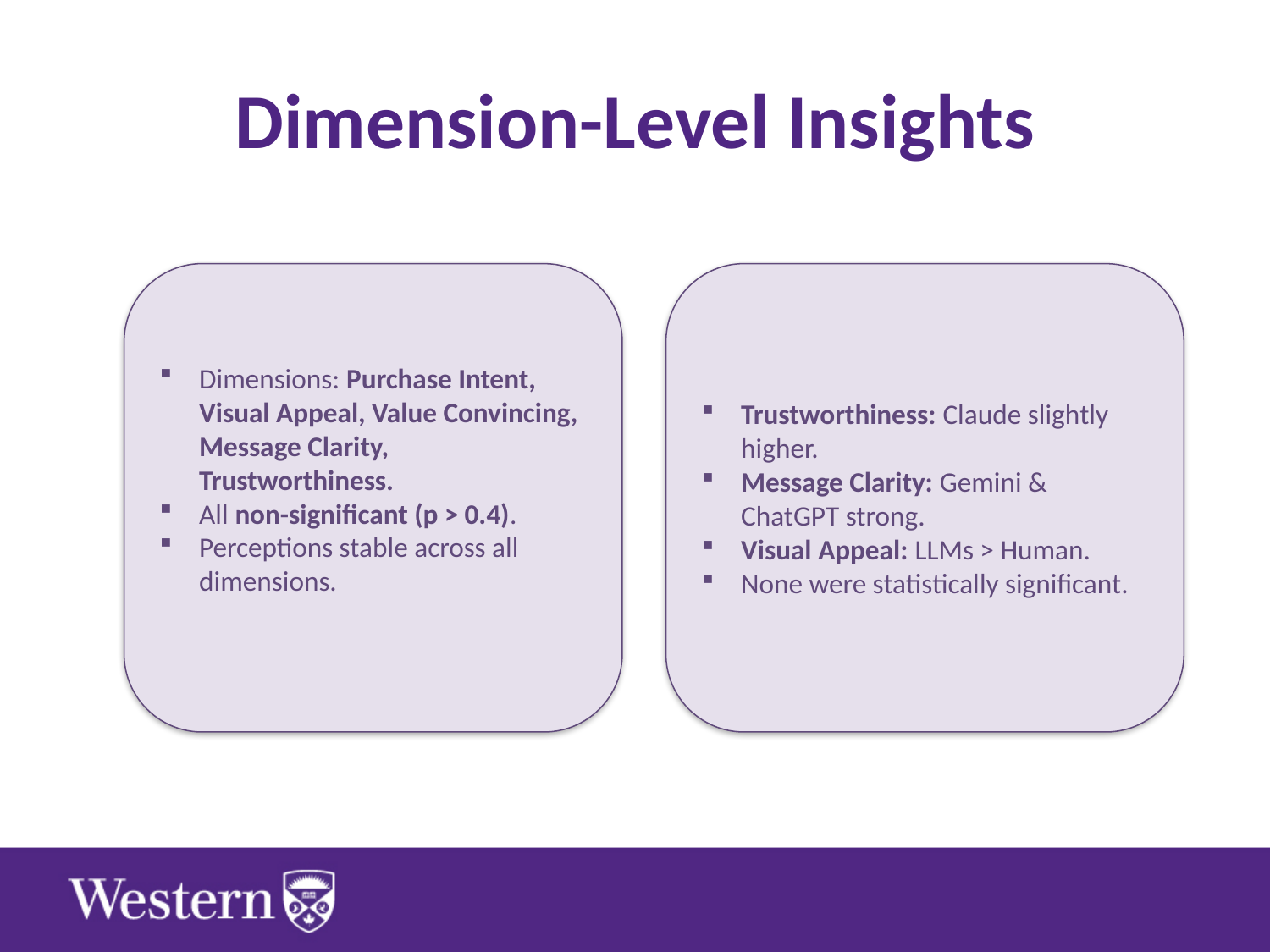

# Dimension-Level Insights
Dimensions: Purchase Intent, Visual Appeal, Value Convincing, Message Clarity, Trustworthiness.
All non-significant (p > 0.4).
Perceptions stable across all dimensions.

Trustworthiness: Claude slightly higher.
Message Clarity: Gemini & ChatGPT strong.
Visual Appeal: LLMs > Human.
None were statistically significant.